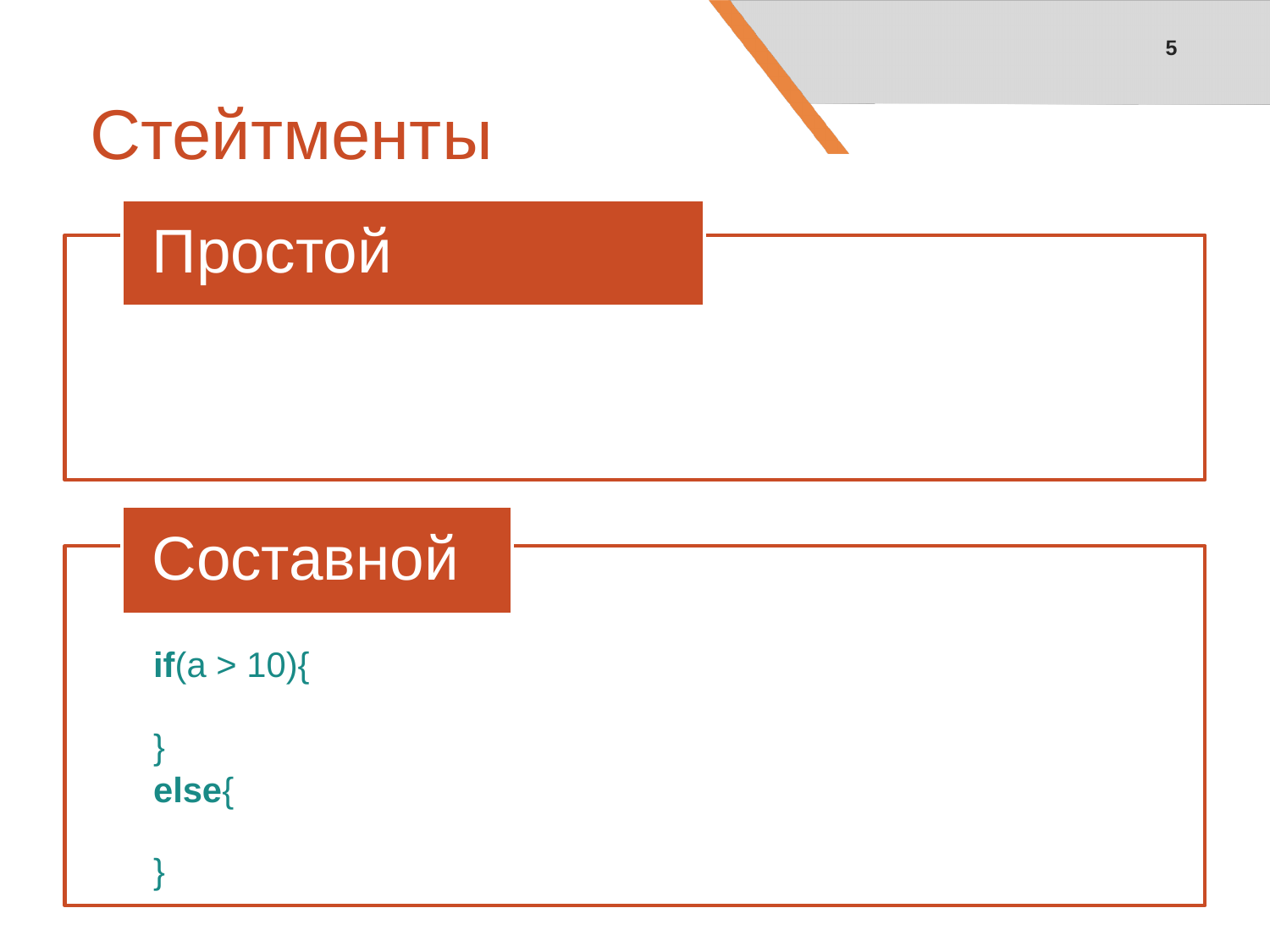

# Стейтменты
5
int b = 8;

setContentView(R.layout.activity_main);
Простой
if(a > 10){
    summa += 1;
}
else{
    System.out.println("Return");
}
Составной